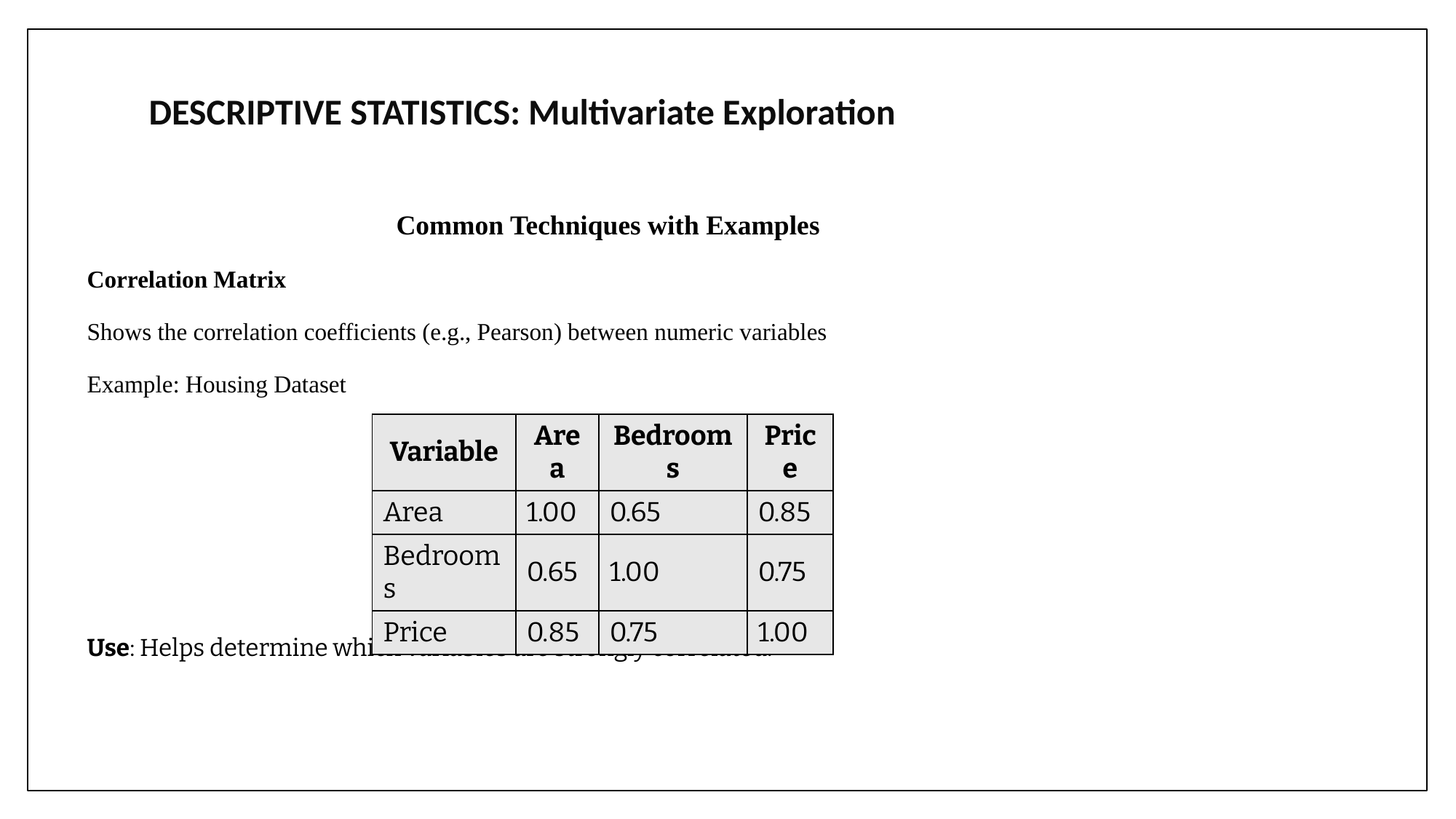

DESCRIPTIVE STATISTICS: Multivariate Exploration
Common Techniques with Examples
Correlation Matrix
Shows the correlation coefficients (e.g., Pearson) between numeric variables
Example: Housing Dataset

Use: Helps determine which variables are strongly correlated.

| Variable | Area | Bedrooms | Price |
| --- | --- | --- | --- |
| Area | 1.00 | 0.65 | 0.85 |
| Bedrooms | 0.65 | 1.00 | 0.75 |
| Price | 0.85 | 0.75 | 1.00 |